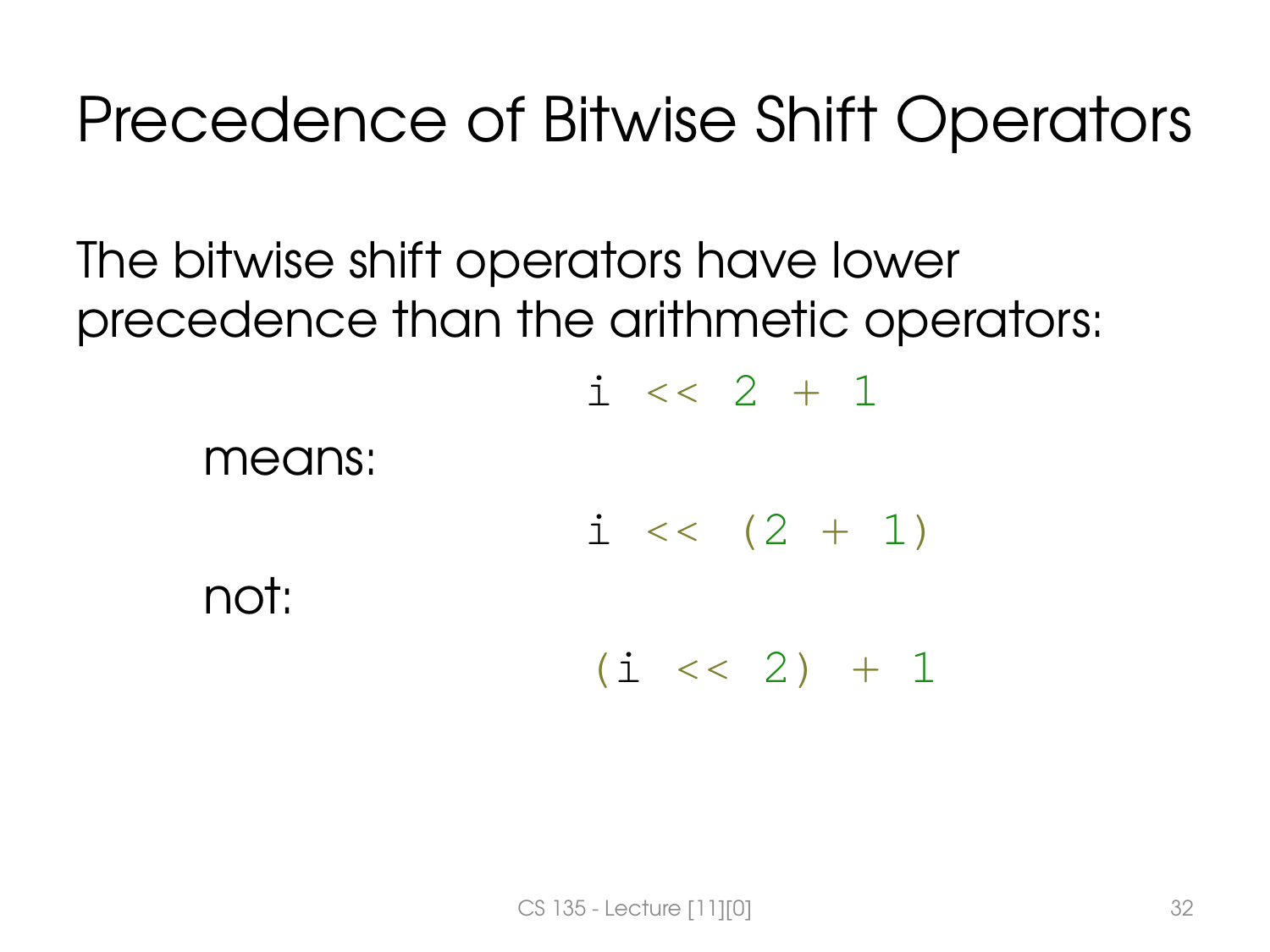

# Precedence of Bitwise Shift Operators
The bitwise shift operators have lower precedence than the arithmetic operators:
				i << 2 + 1
	means:
				i << (2 + 1)
	not:
				(i << 2) + 1
CS 135 - Lecture [11][0]
32